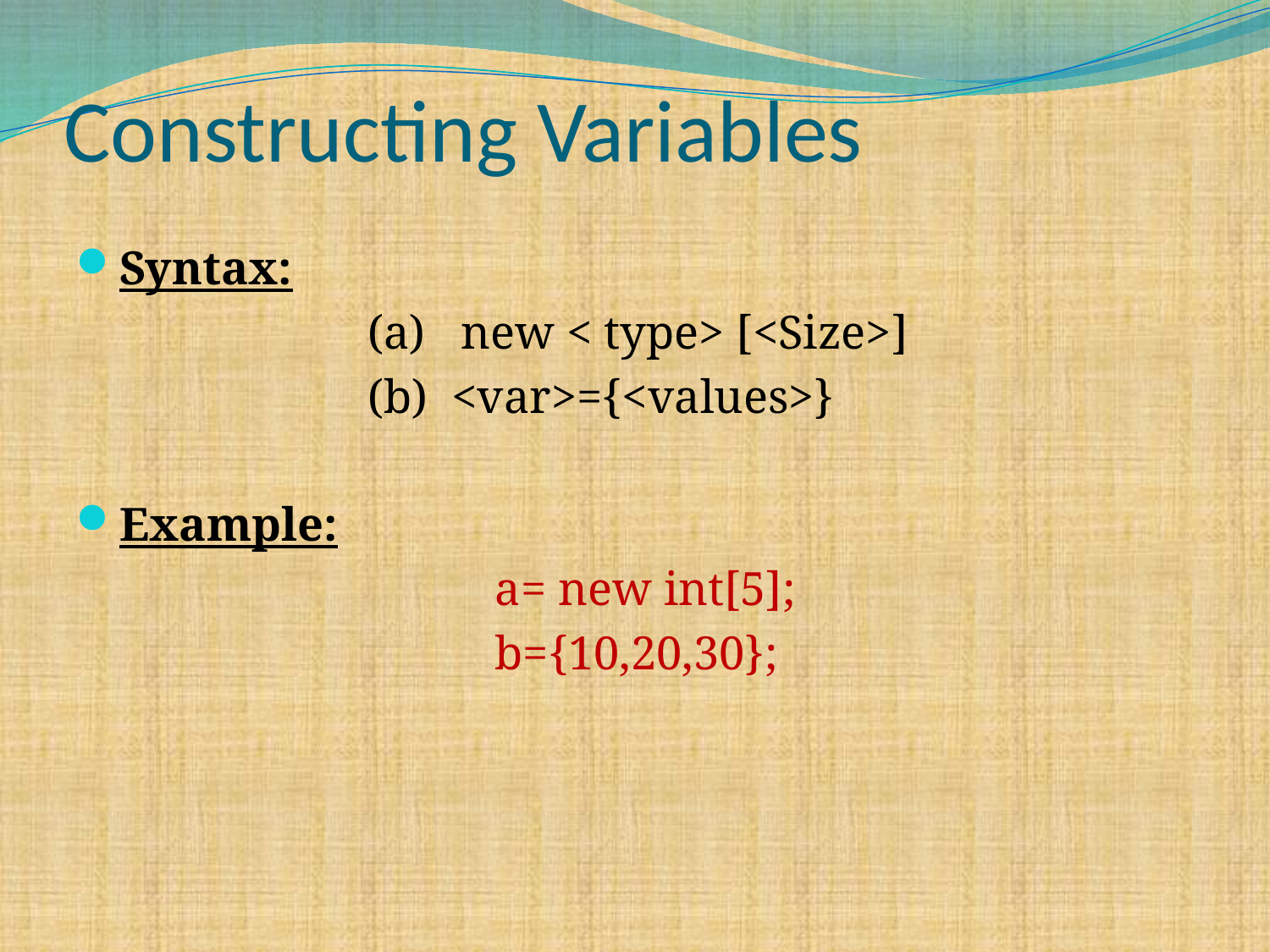

# Constructing Variables
Syntax:
 			(a)   new < type> [<Size>]
			(b)  <var>={<values>}

Example:
				a= new int[5];
				b={10,20,30};